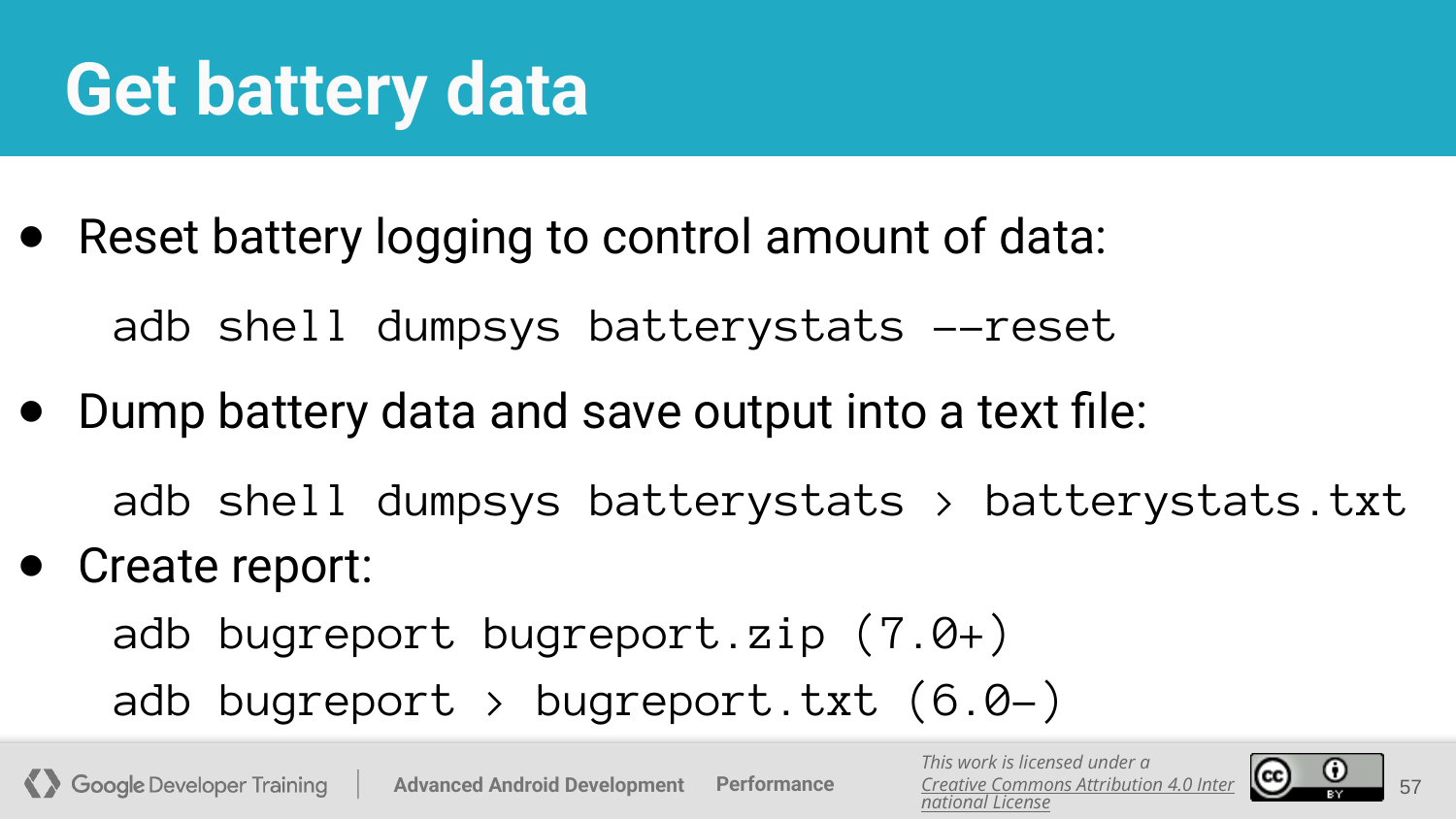

# Get battery data

Reset battery logging to control amount of data:
   adb shell dumpsys batterystats --reset
Dump battery data and save output into a text file:
   adb shell dumpsys batterystats > batterystats.txt
Create report:
   adb bugreport bugreport.zip (7.0+)
   adb bugreport > bugreport.txt (6.0-)
57